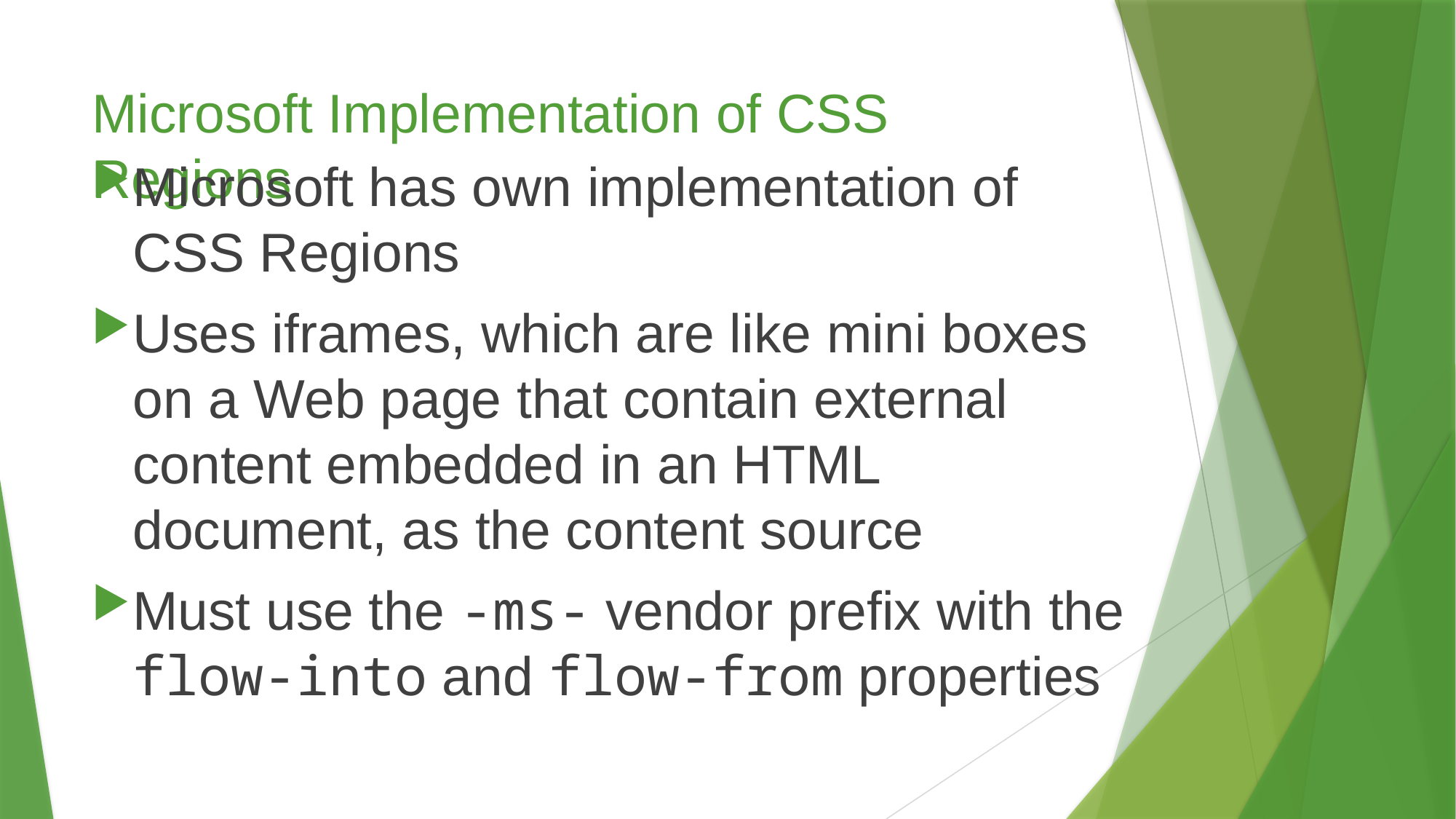

# Microsoft Implementation of CSS Regions
Microsoft has own implementation of CSS Regions
Uses iframes, which are like mini boxes on a Web page that contain external content embedded in an HTML document, as the content source
Must use the -ms- vendor prefix with the flow-into and flow-from properties